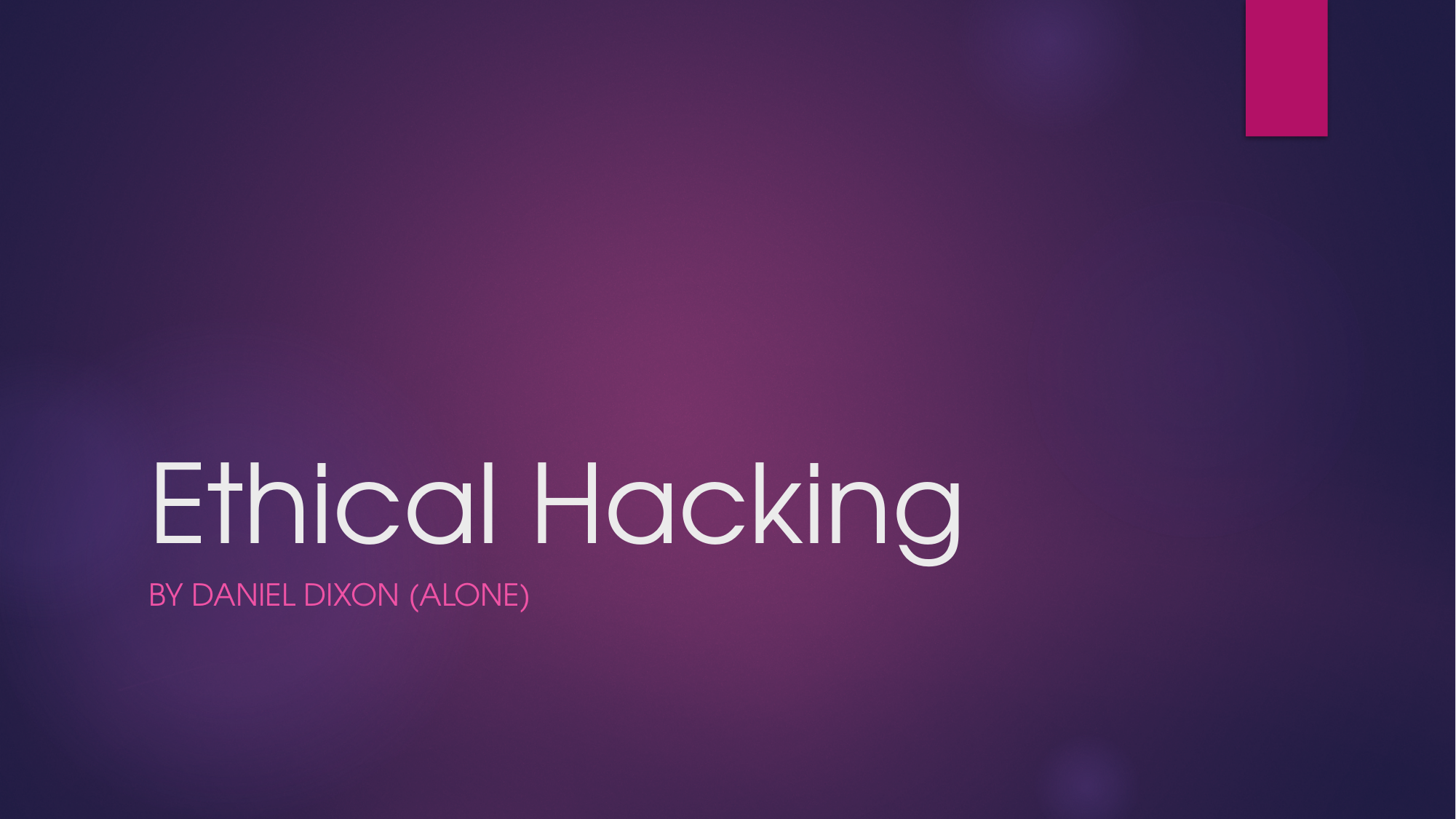

# Ethical Hacking
By Daniel Dixon (alone)